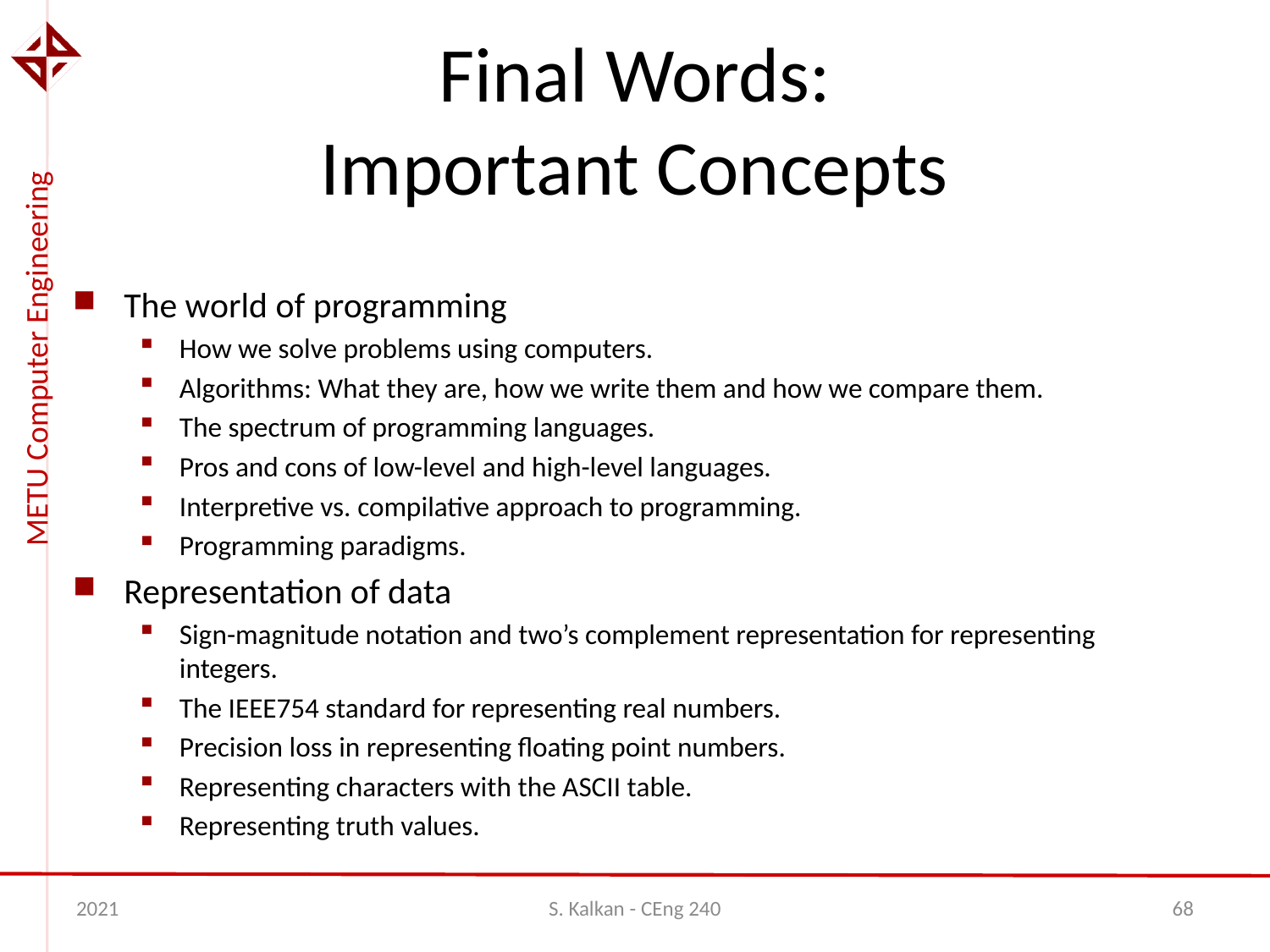

# Final Words: Important Concepts
The world of programming
How we solve problems using computers.
Algorithms: What they are, how we write them and how we compare them.
The spectrum of programming languages.
Pros and cons of low-level and high-level languages.
Interpretive vs. compilative approach to programming.
Programming paradigms.
Representation of data
Sign-magnitude notation and two’s complement representation for representing integers.
The IEEE754 standard for representing real numbers.
Precision loss in representing floating point numbers.
Representing characters with the ASCII table.
Representing truth values.
2021
S. Kalkan - CEng 240
68